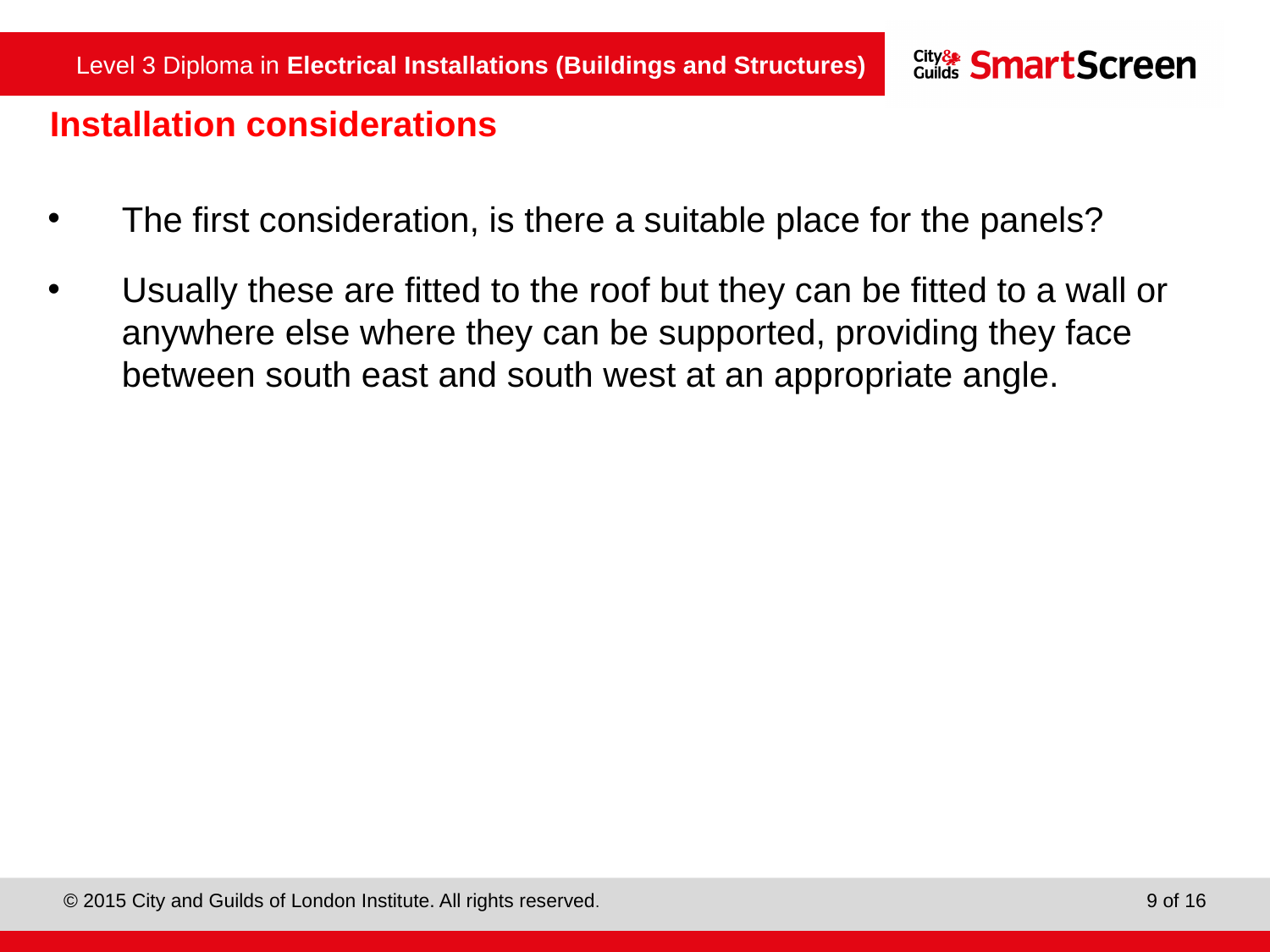

# Installation considerations
The first consideration, is there a suitable place for the panels?
Usually these are fitted to the roof but they can be fitted to a wall or anywhere else where they can be supported, providing they face between south east and south west at an appropriate angle.